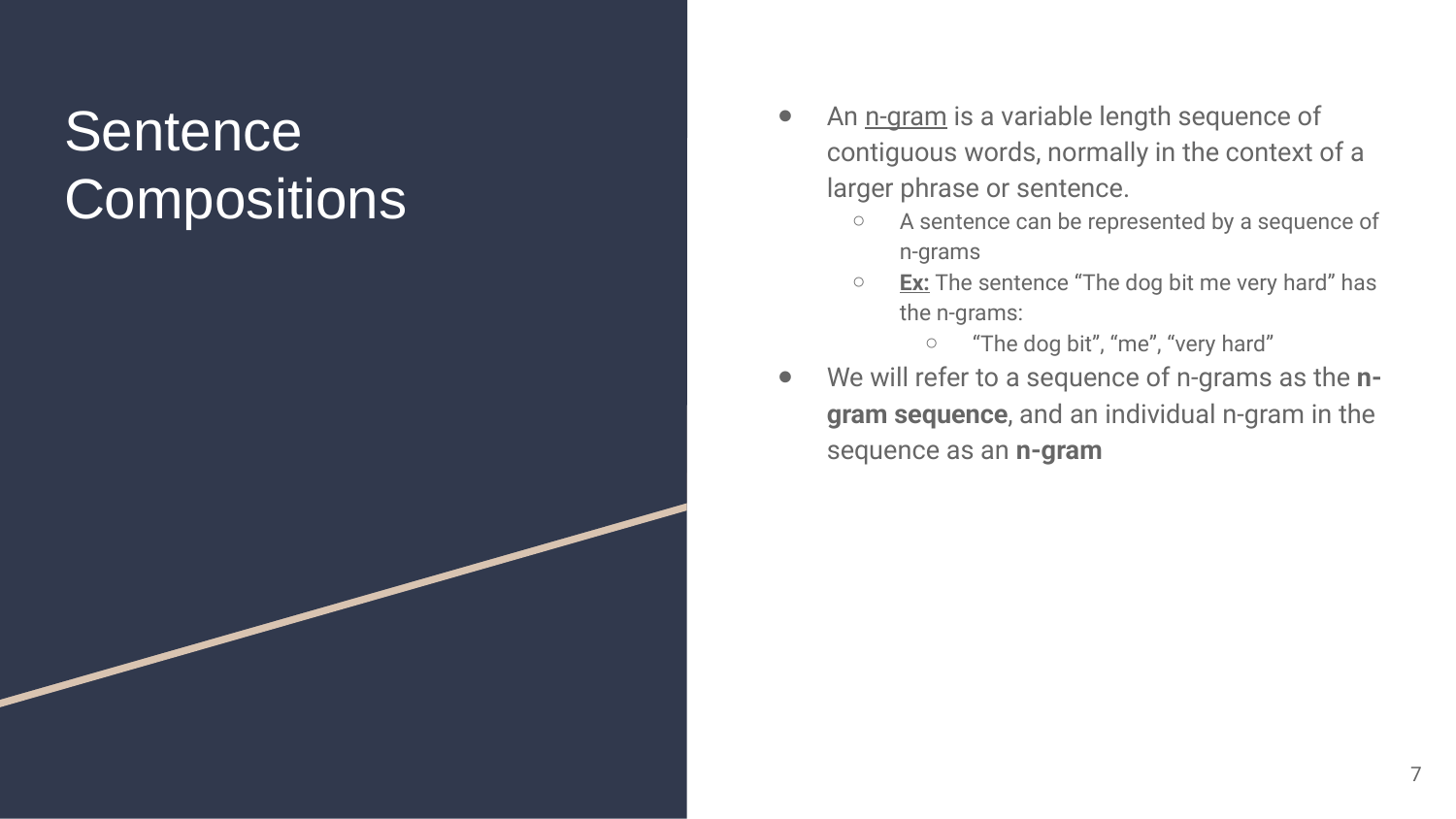

# Sentence Compositions
An n-gram is a variable length sequence of contiguous words, normally in the context of a larger phrase or sentence.
A sentence can be represented by a sequence of n-grams
Ex: The sentence “The dog bit me very hard” has the n-grams:
“The dog bit”, “me”, “very hard”
We will refer to a sequence of n-grams as the n-gram sequence, and an individual n-gram in the sequence as an n-gram

7